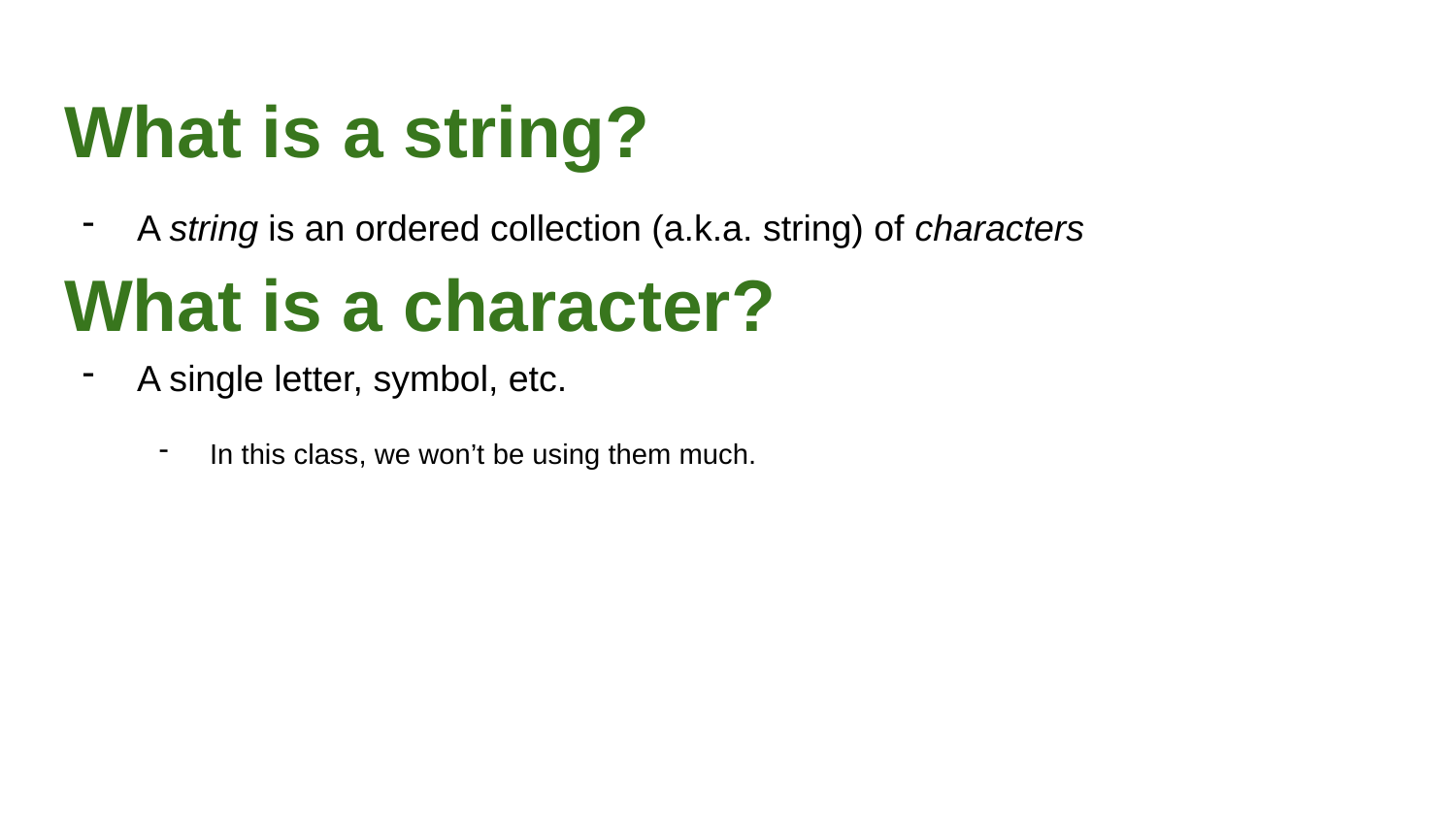

# What is a string?
A string is an ordered collection (a.k.a. string) of characters

A single letter, symbol, etc.
In this class, we won’t be using them much.

What is a character?